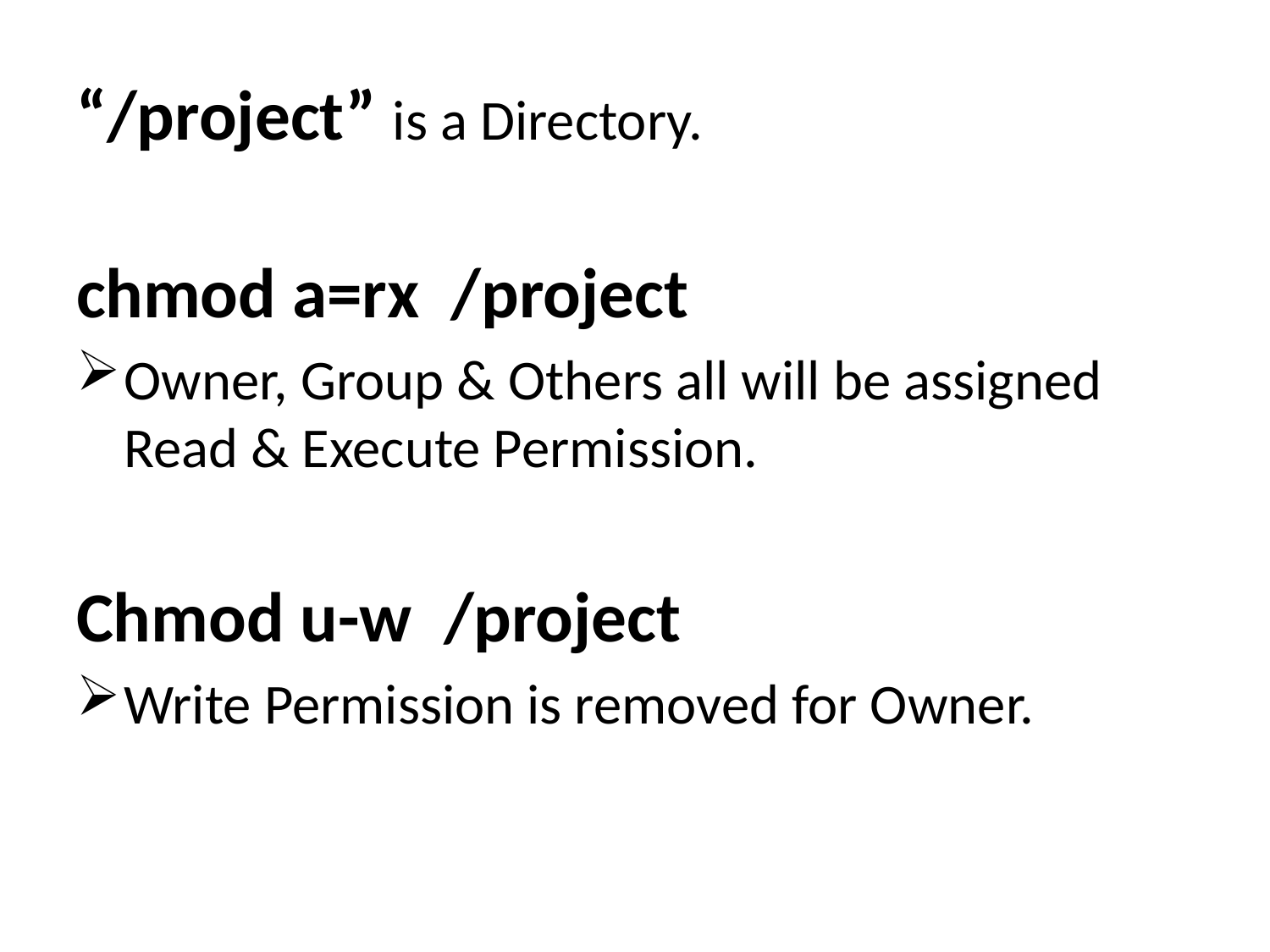

“/project” is a Directory.

chmod a=rx  /project
Owner, Group & Others all will be assigned Read & Execute Permission.

Chmod u-w  /project
Write Permission is removed for Owner.